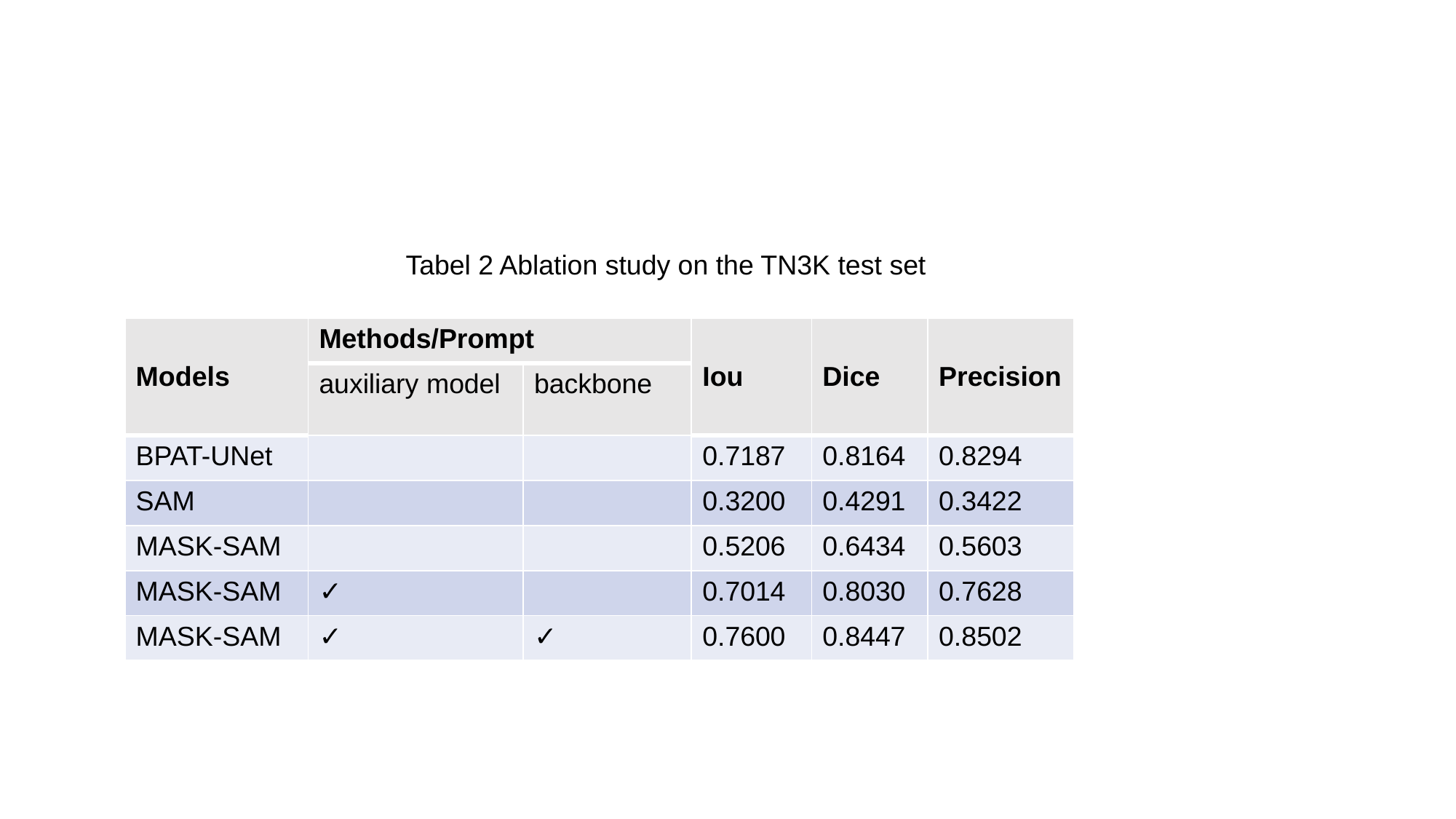

Tabel 2 Ablation study on the TN3K test set
| Models | Methods/Prompt |  | Iou | Dice | Precision |
| --- | --- | --- | --- | --- | --- |
|  | auxiliary model | backbone |  |  |  |
| BPAT-UNet |  |  | 0.7187 | 0.8164 | 0.8294 |
| SAM |  |  | 0.3200 | 0.4291 | 0.3422 |
| MASK-SAM |  |  | 0.5206 | 0.6434 | 0.5603 |
| MASK-SAM | ✓ |  | 0.7014 | 0.8030 | 0.7628 |
| MASK-SAM | ✓ | ✓ | 0.7600 | 0.8447 | 0.8502 |